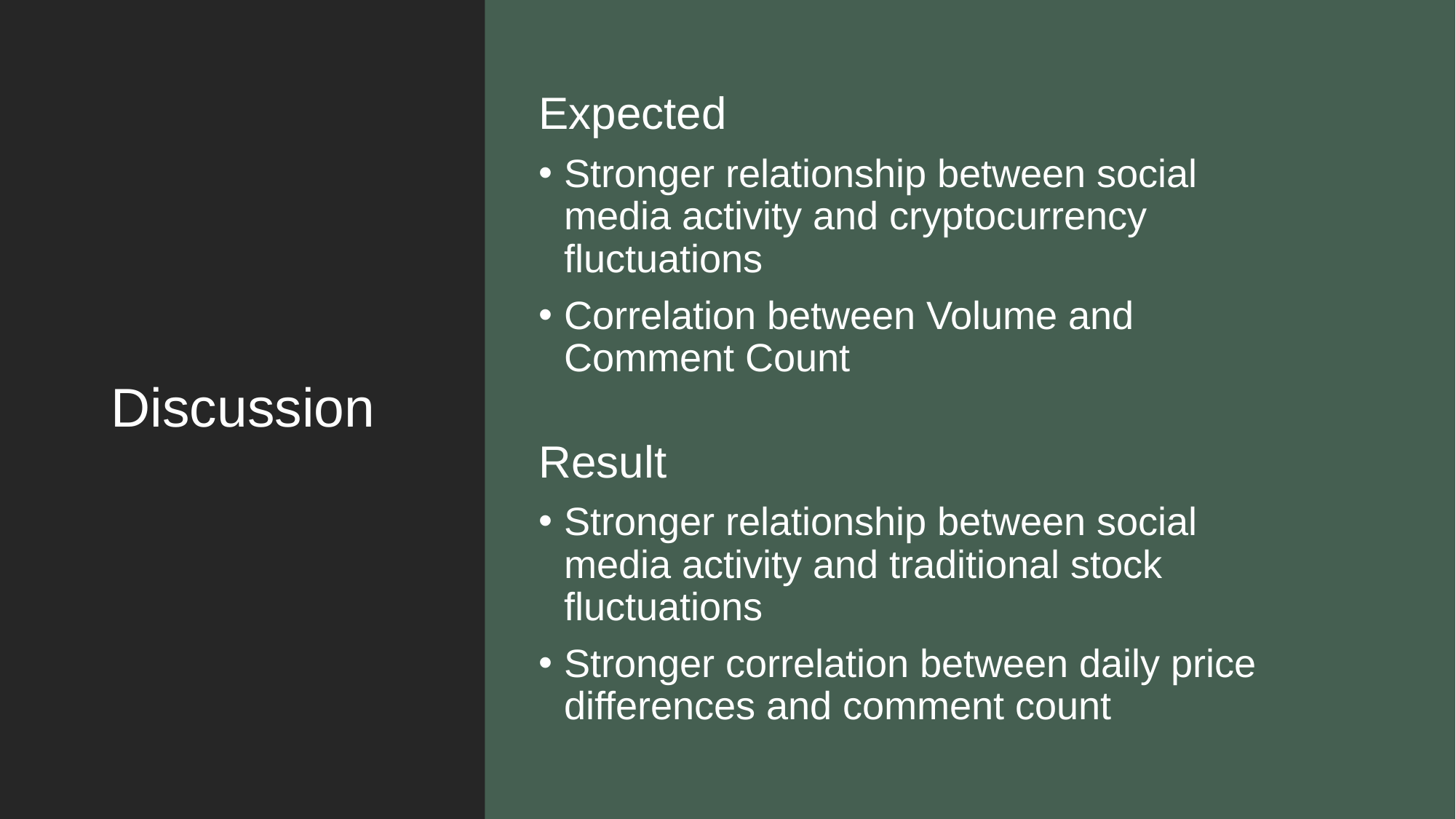

# Discussion
Expected
Stronger relationship between social media activity and cryptocurrency fluctuations
Correlation between Volume and Comment Count

Result
Stronger relationship between social media activity and traditional stock fluctuations
Stronger correlation between daily price differences and comment count